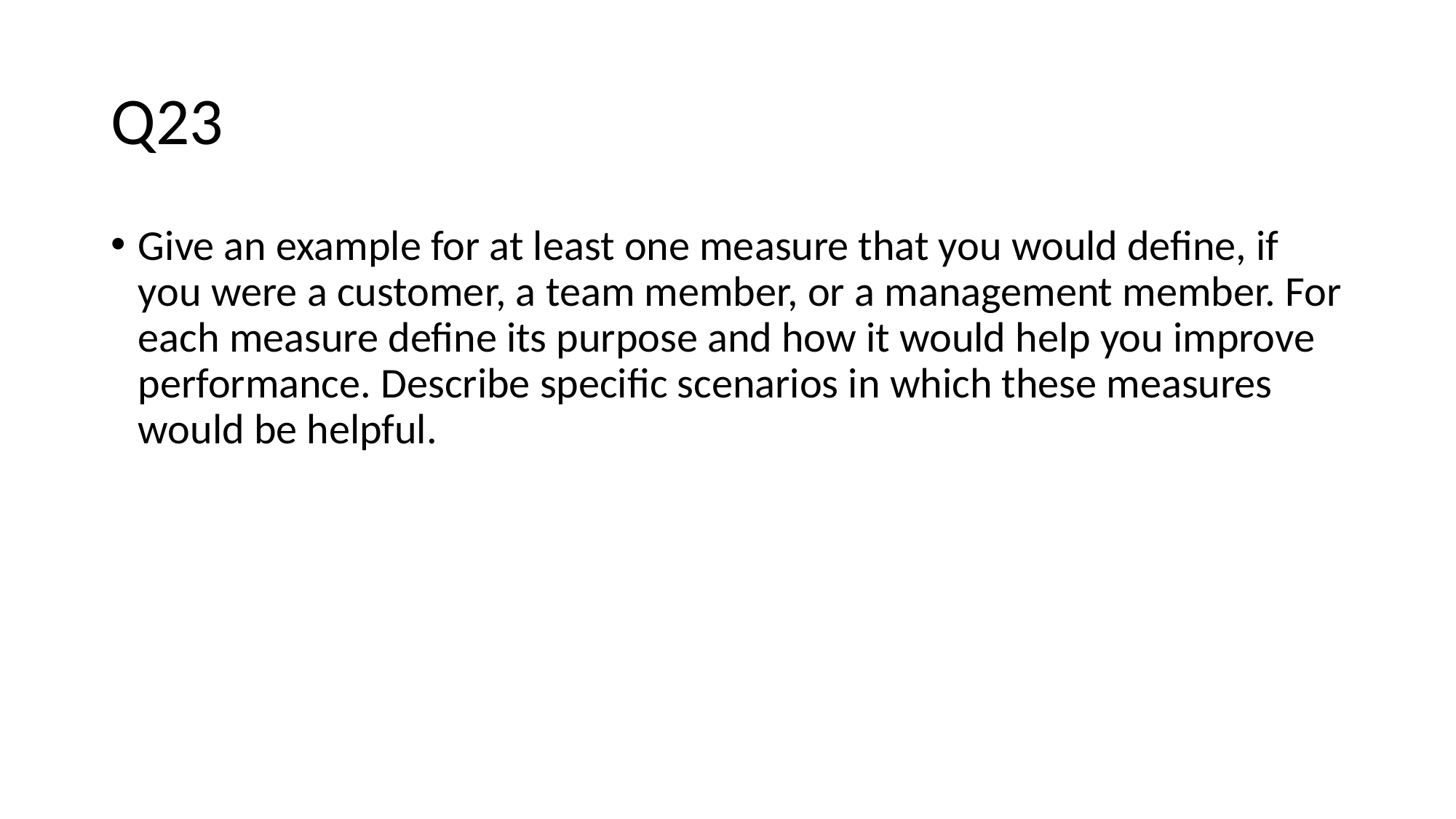

# Q23
Give an example for at least one measure that you would define, if you were a customer, a team member, or a management member. For each measure define its purpose and how it would help you improve performance. Describe specific scenarios in which these measures would be helpful.